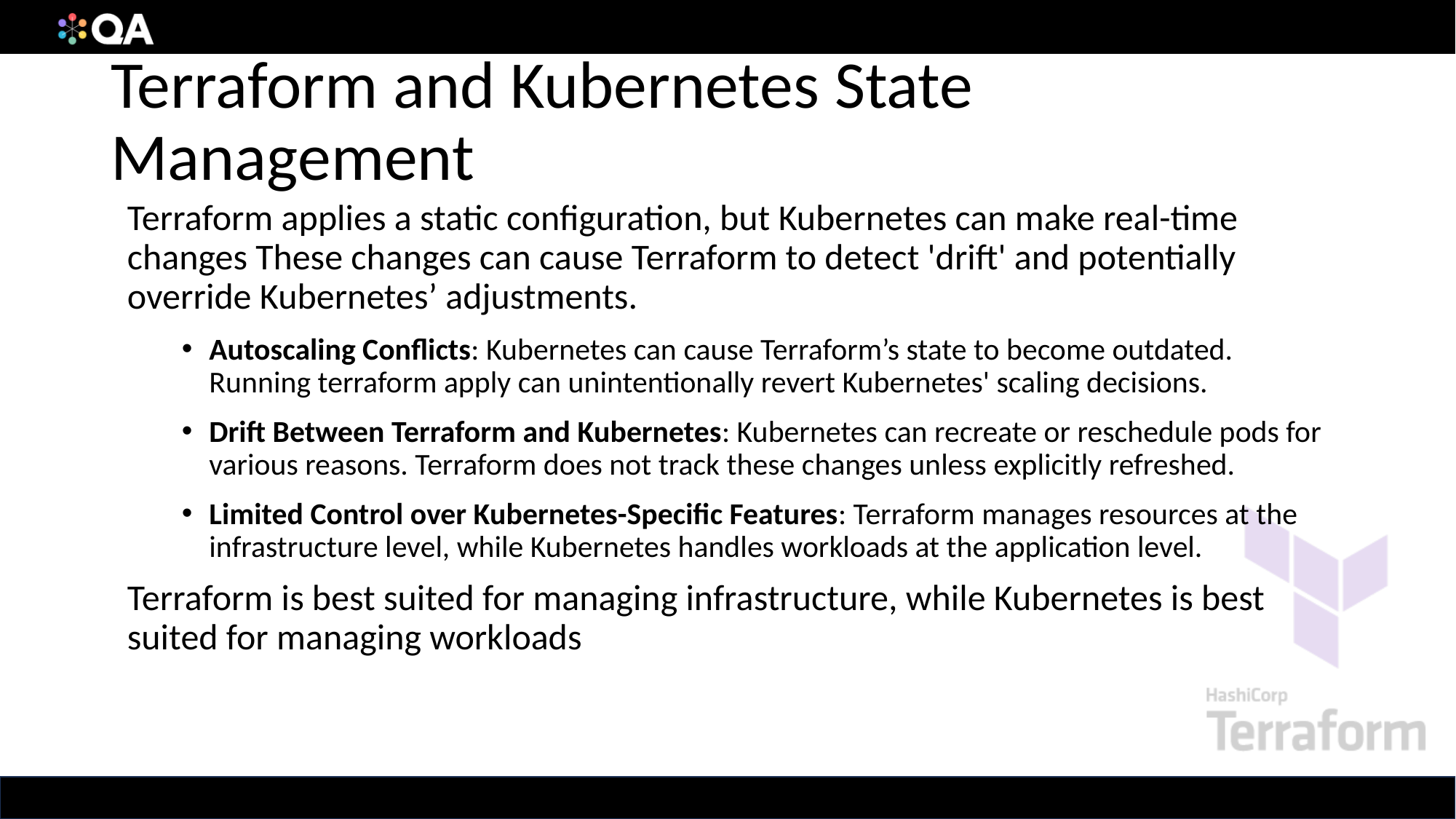

# Terraform and Kubernetes State Management
Terraform applies a static configuration, but Kubernetes can make real-time changes These changes can cause Terraform to detect 'drift' and potentially override Kubernetes’ adjustments.
Autoscaling Conflicts: Kubernetes can cause Terraform’s state to become outdated. Running terraform apply can unintentionally revert Kubernetes' scaling decisions.
Drift Between Terraform and Kubernetes: Kubernetes can recreate or reschedule pods for various reasons. Terraform does not track these changes unless explicitly refreshed.
Limited Control over Kubernetes-Specific Features: Terraform manages resources at the infrastructure level, while Kubernetes handles workloads at the application level.
Terraform is best suited for managing infrastructure, while Kubernetes is best suited for managing workloads